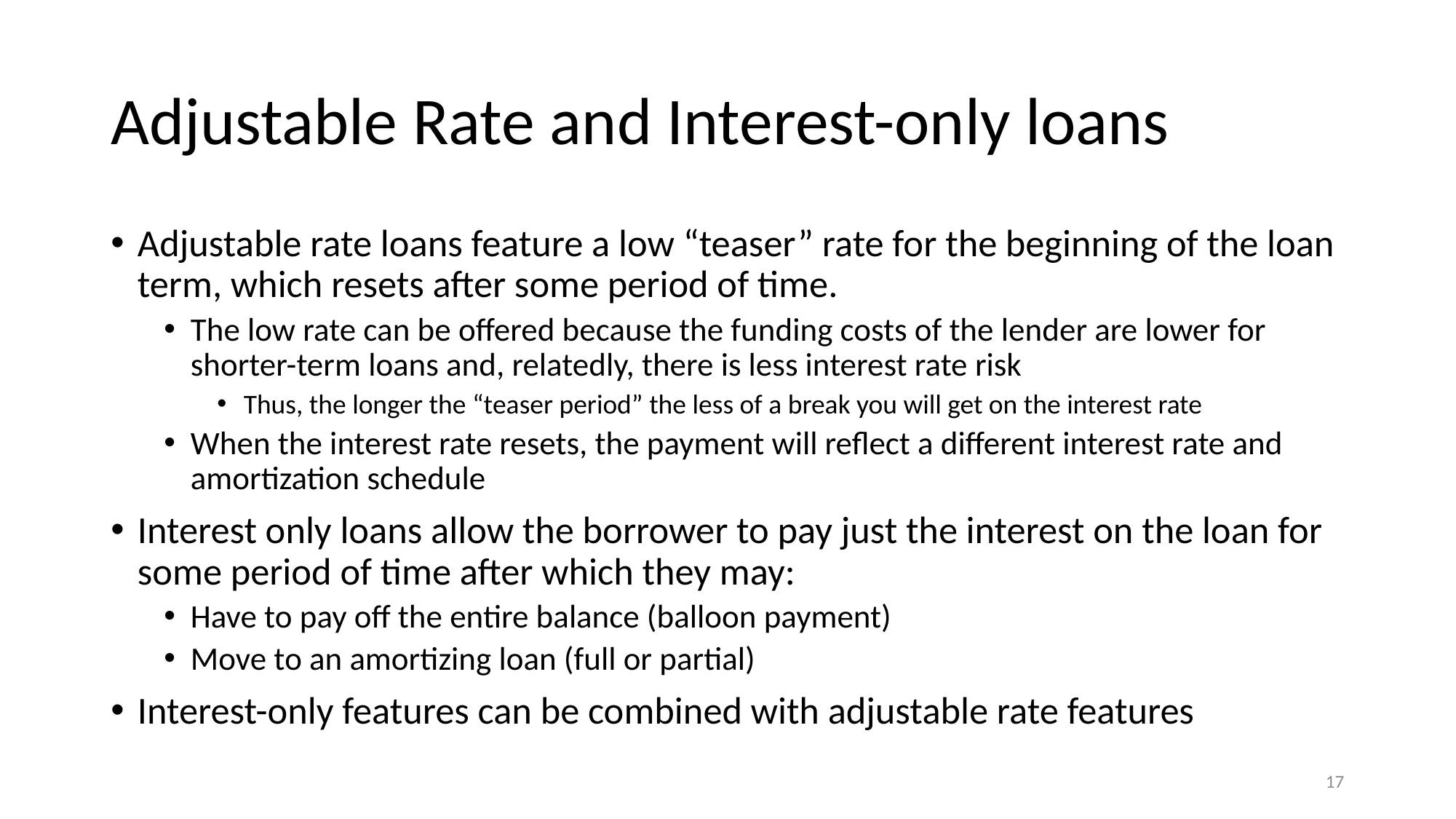

# Adjustable Rate and Interest-only loans
Adjustable rate loans feature a low “teaser” rate for the beginning of the loan term, which resets after some period of time.
The low rate can be offered because the funding costs of the lender are lower for shorter-term loans and, relatedly, there is less interest rate risk
Thus, the longer the “teaser period” the less of a break you will get on the interest rate
When the interest rate resets, the payment will reflect a different interest rate and amortization schedule
Interest only loans allow the borrower to pay just the interest on the loan for some period of time after which they may:
Have to pay off the entire balance (balloon payment)
Move to an amortizing loan (full or partial)
Interest-only features can be combined with adjustable rate features

17